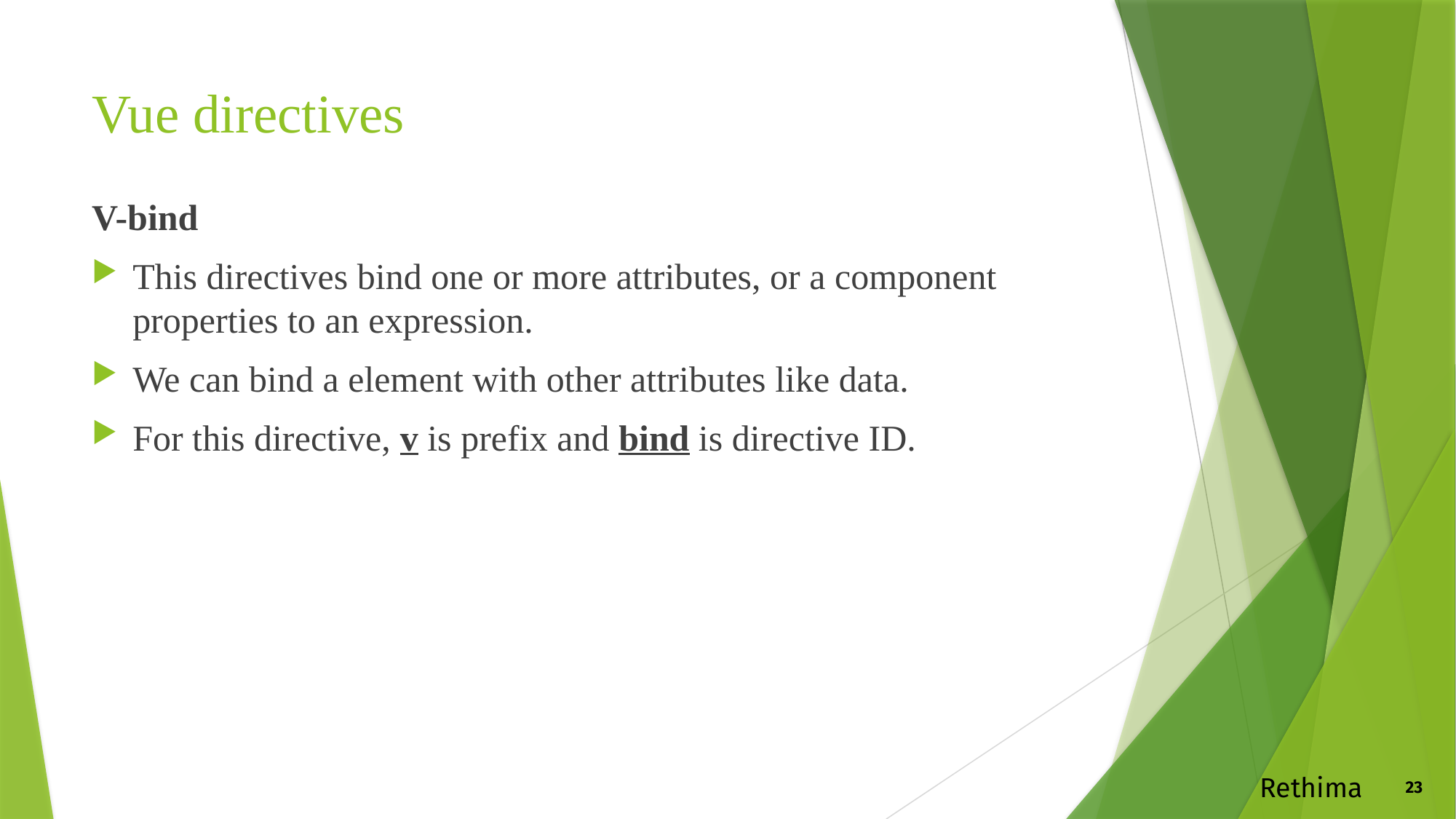

# Vue directives
V-bind
This directives bind one or more attributes, or a component properties to an expression.
We can bind a element with other attributes like data.
For this directive, v is prefix and bind is directive ID.

Rethima
23